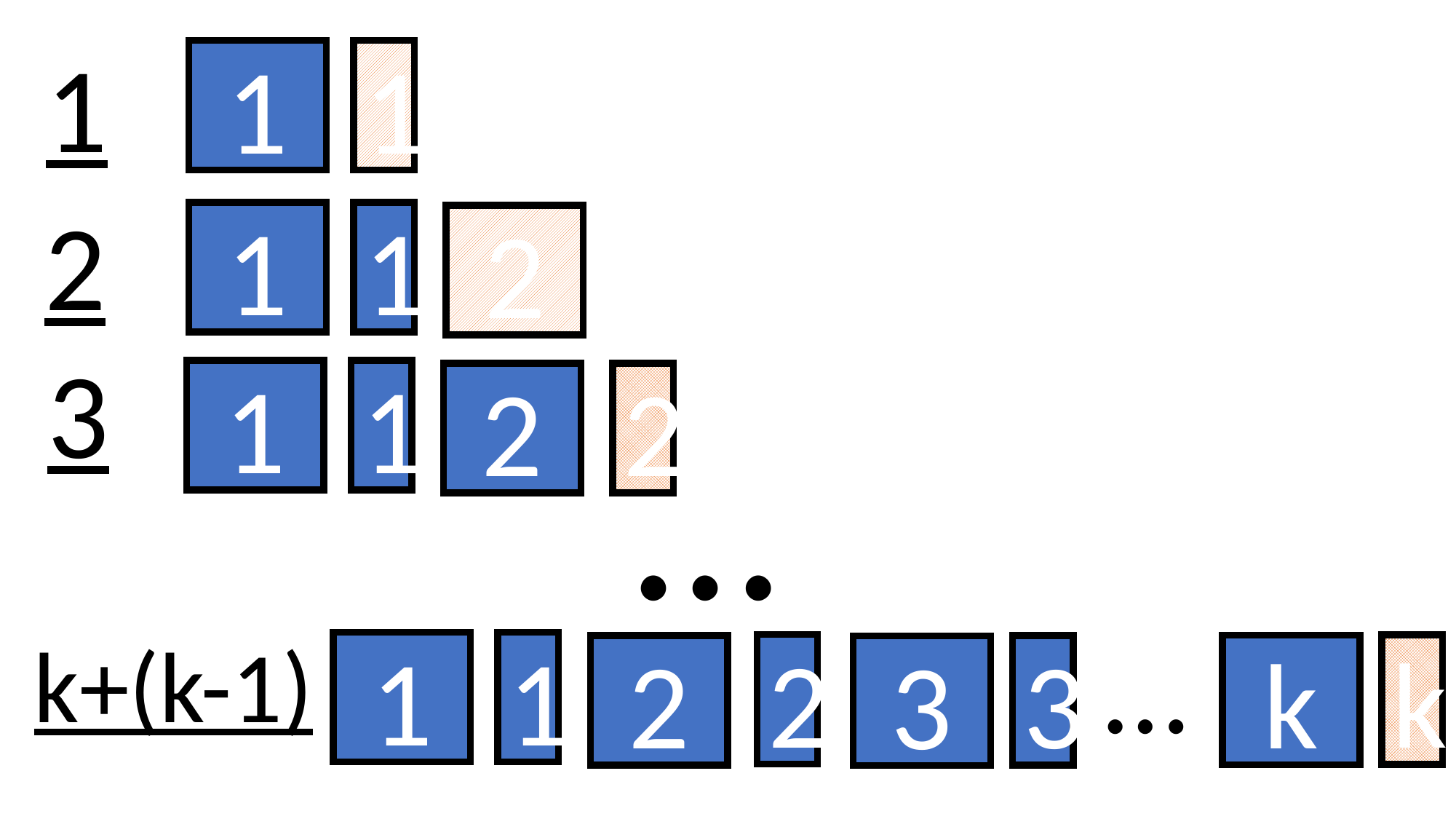

1
1
1
2
1
1
2
3
1
1
2
2
…
…
k+(k-1)
1
1
2
k
k
2
3
3